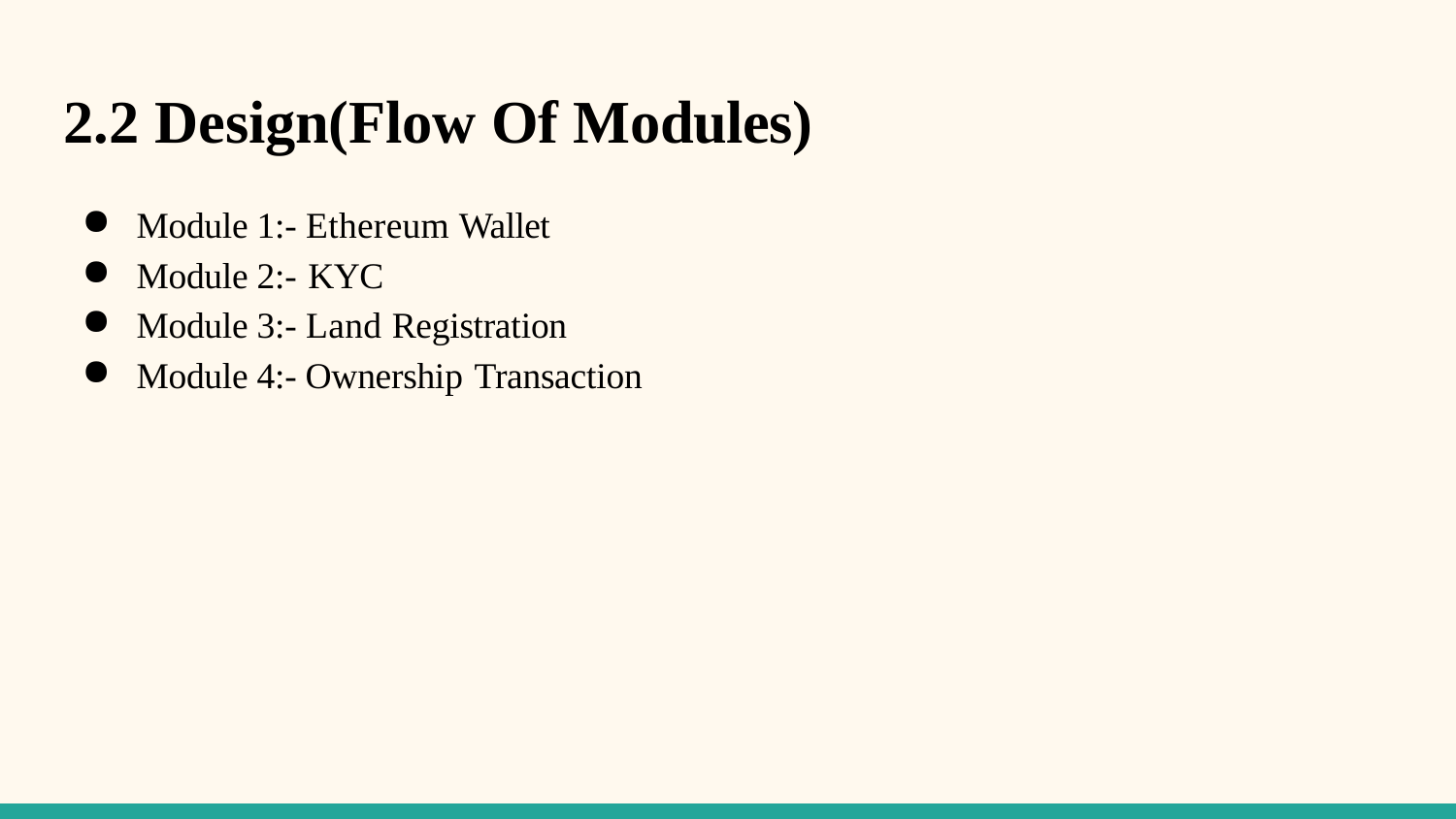

# 2.2 Design(Flow Of Modules)
Module 1:- Ethereum Wallet
Module 2:- KYC
Module 3:- Land Registration
Module 4:- Ownership Transaction